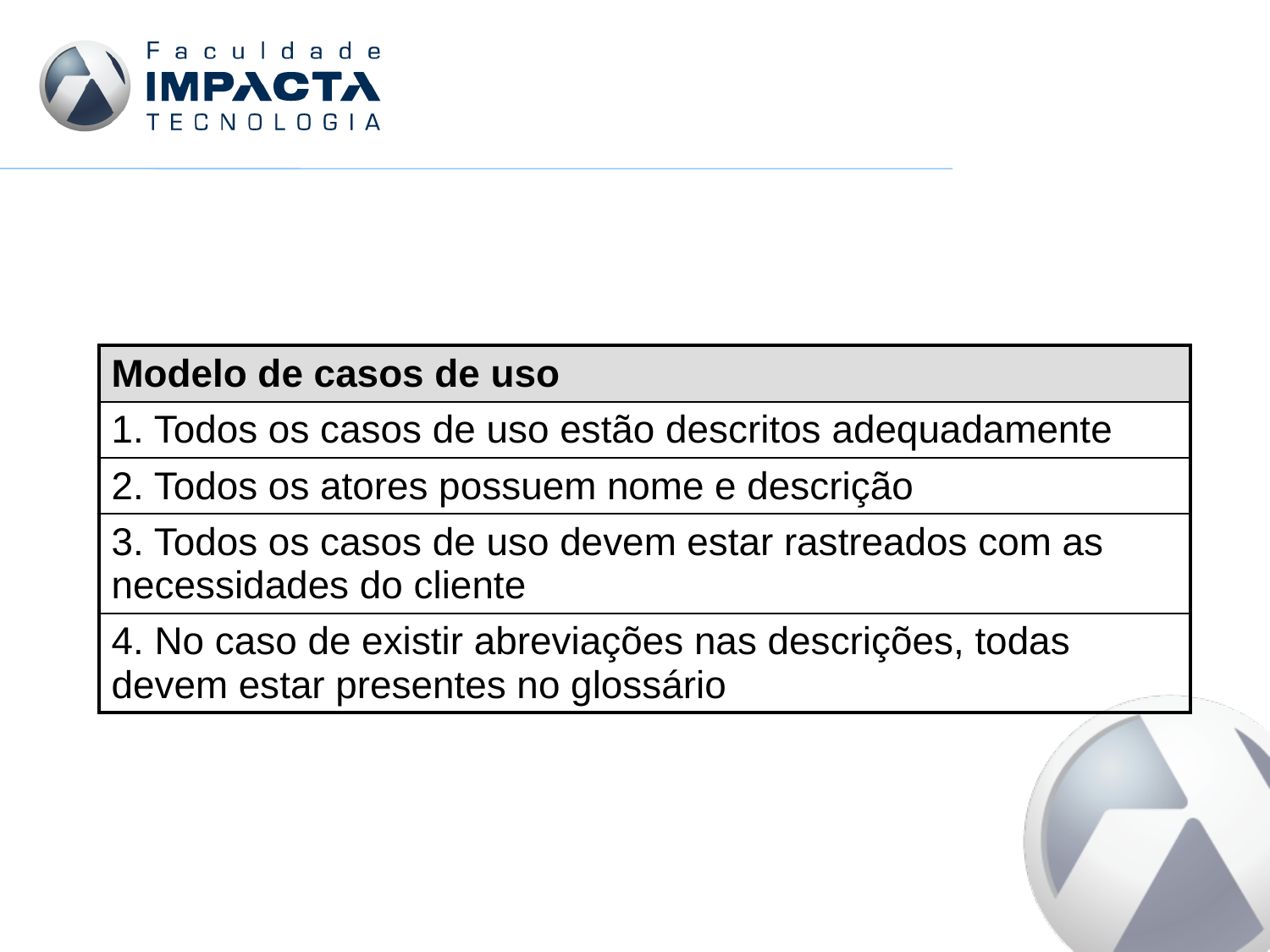

Exemplos de Critérios de Finalização
| Modelo de casos de uso |
| --- |
| 1. Todos os casos de uso estão descritos adequadamente |
| 2. Todos os atores possuem nome e descrição |
| 3. Todos os casos de uso devem estar rastreados com as necessidades do cliente |
| 4. No caso de existir abreviações nas descrições, todas devem estar presentes no glossário |